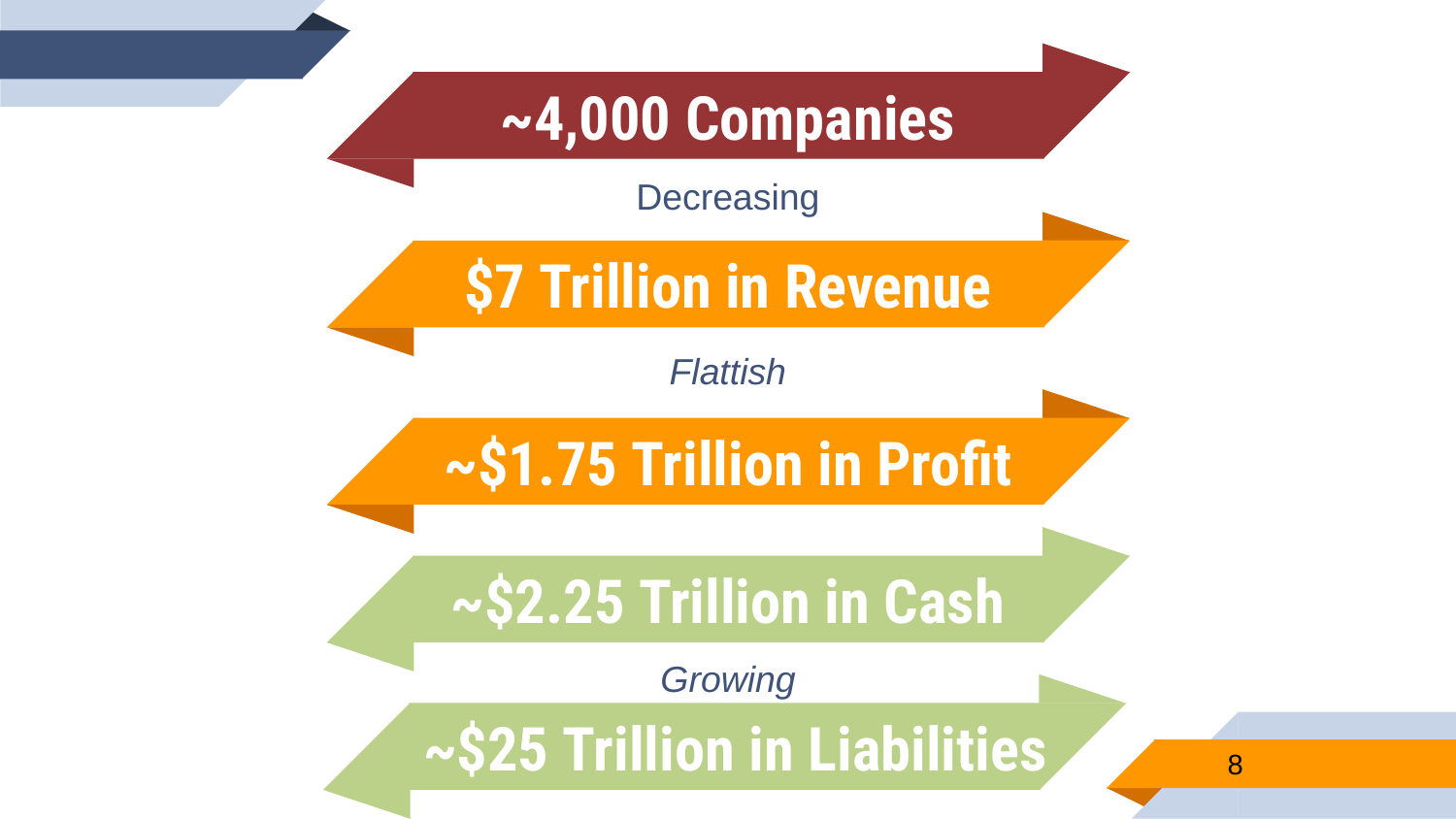

~4,000 Companies
Decreasing

$7 Trillion in Revenue
Flattish

~$1.75 Trillion in Profit

~$2.25 Trillion in Cash
Growing

~$25 Trillion in Liabilities
8